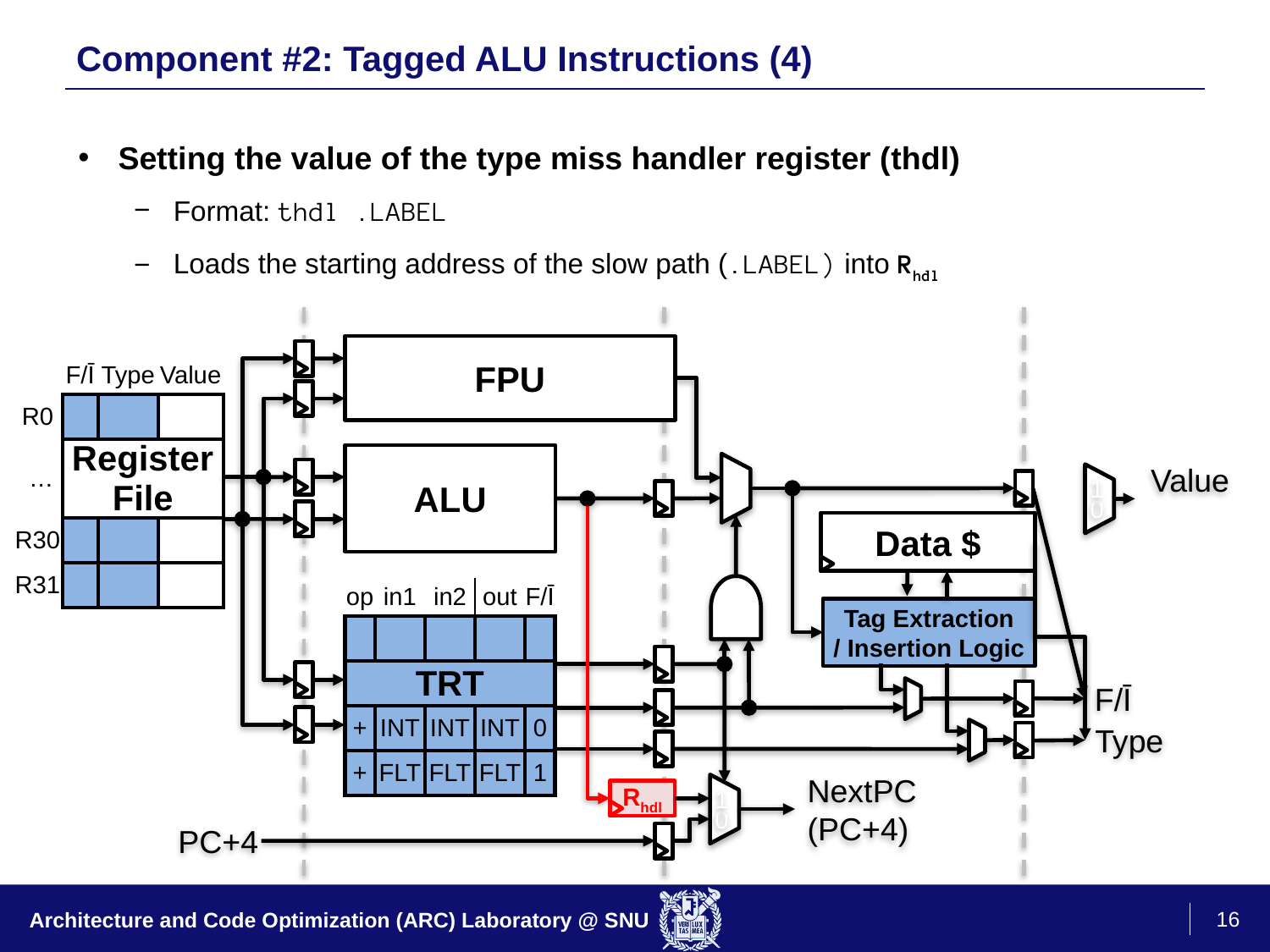

# Component #2: Tagged ALU Instructions (4)
Setting the value of the type miss handler register (thdl)
Format: thdl .LABEL
Loads the starting address of the slow path (.LABEL) into Rhdl
FPU

|  | F/Ī | Type | Value |
| --- | --- | --- | --- |
| R0 |  |  |  |
| … | Register File |  |  |
| R30 |  |  |  |
| R31 |  |  |  |

ALU

Value

1

0

Data $

| op | in1 | in2 | out | F/Ī |
| --- | --- | --- | --- | --- |
|  |  |  |  |  |
| TRT |  |  |  |  |
| + | INT | INT | INT | 0 |
| + | FLT | FLT | FLT | 1 |

Tag Extraction
/ Insertion Logic

F/Ī

Type

1

0
Rhdl

NextPC
(PC+4)

PC+4
16